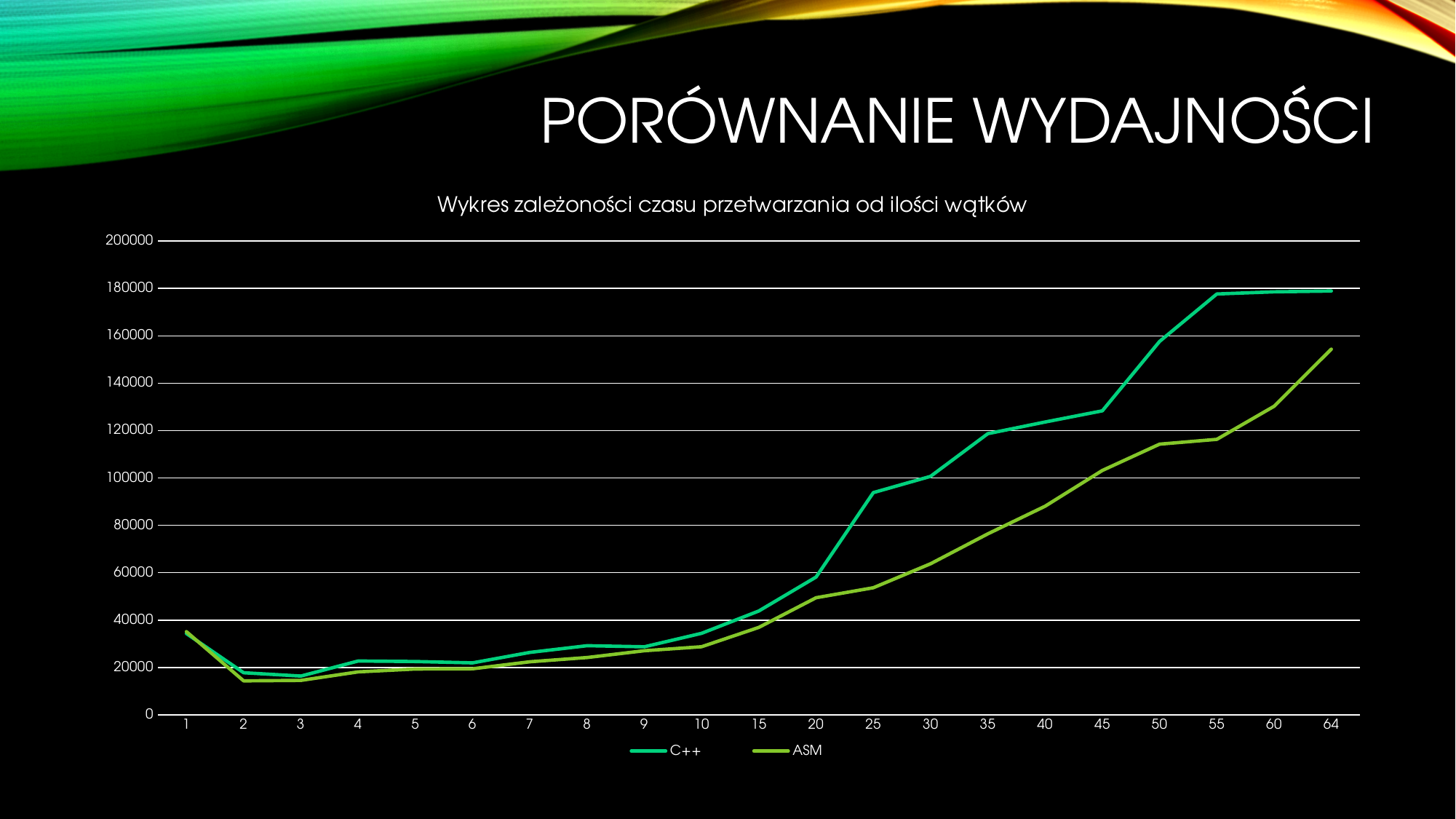

# Porównanie wydajności

### Chart: Wykres zależoności czasu przetwarzania od ilości wątków

| Category | C++ | ASM |
|---|---|---|
| 1 | 34325.0 | 35117.0 |
| 2 | 17774.0 | 14335.0 |
| 3 | 16377.0 | 14547.0 |
| 4 | 22725.0 | 18137.0 |
| 5 | 22502.0 | 19347.0 |
| 6 | 21946.0 | 19450.0 |
| 7 | 26348.0 | 22395.0 |
| 8 | 29192.0 | 24202.0 |
| 9 | 28736.0 | 27073.0 |
| 10 | 34414.0 | 28747.0 |
| 15 | 43850.0 | 36909.0 |
| 20 | 58158.0 | 49433.0 |
| 25 | 93805.0 | 53653.0 |
| 30 | 100663.0 | 63780.0 |
| 35 | 118698.0 | 76407.0 |
| 40 | 123619.0 | 88054.0 |
| 45 | 128331.0 | 103168.0 |
| 50 | 157633.0 | 114277.0 |
| 55 | 177647.0 | 116295.0 |
| 60 | 178560.0 | 130257.0 |
| 64 | 178901.0 | 154375.0 |